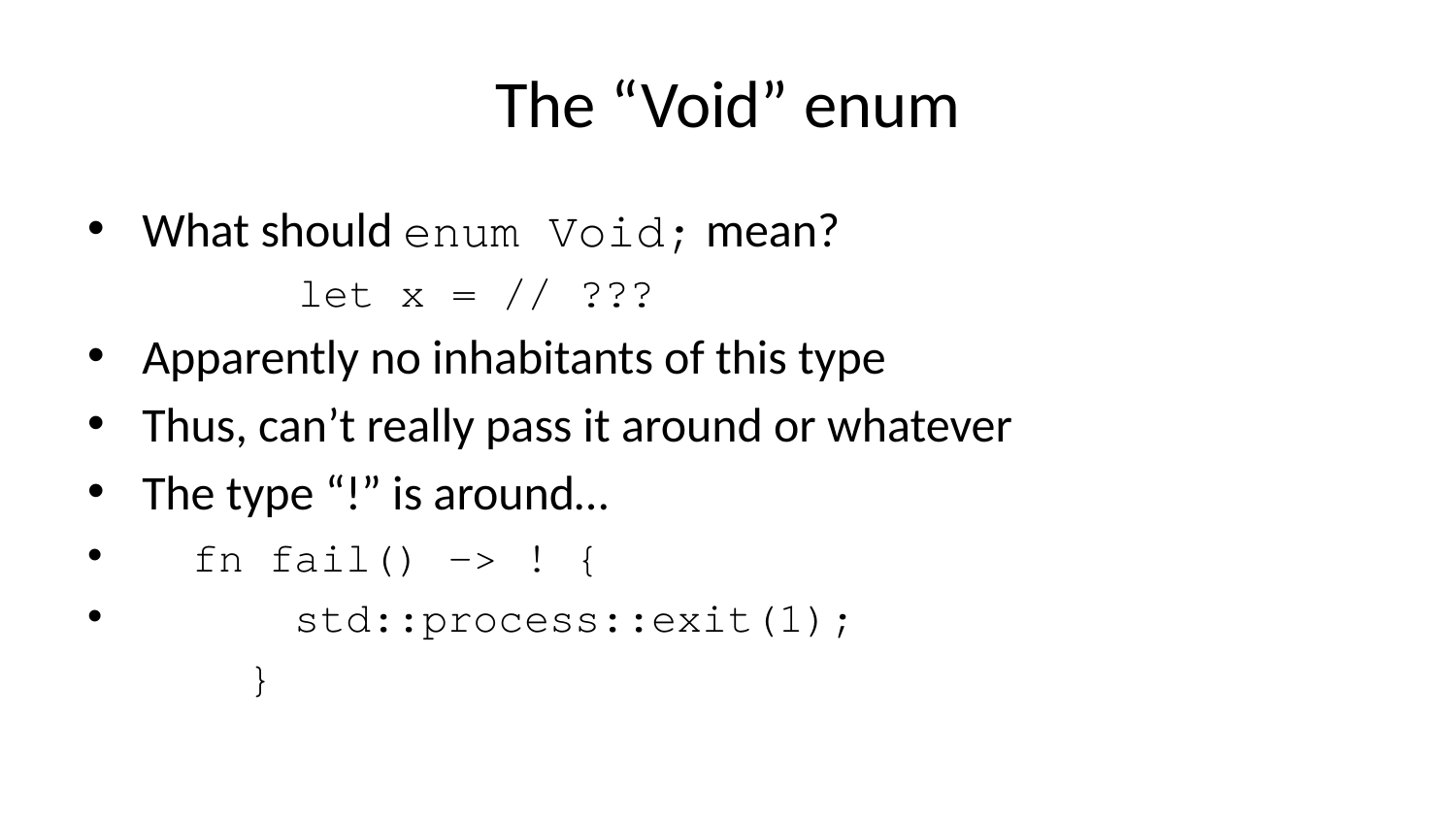

# The “Void” enum
What should enum Void; mean?
    let x = // ???
Apparently no inhabitants of this type
Thus, can’t really pass it around or whatever
The type “!” is around…
  fn fail() -> ! {
      std::process::exit(1);
  }